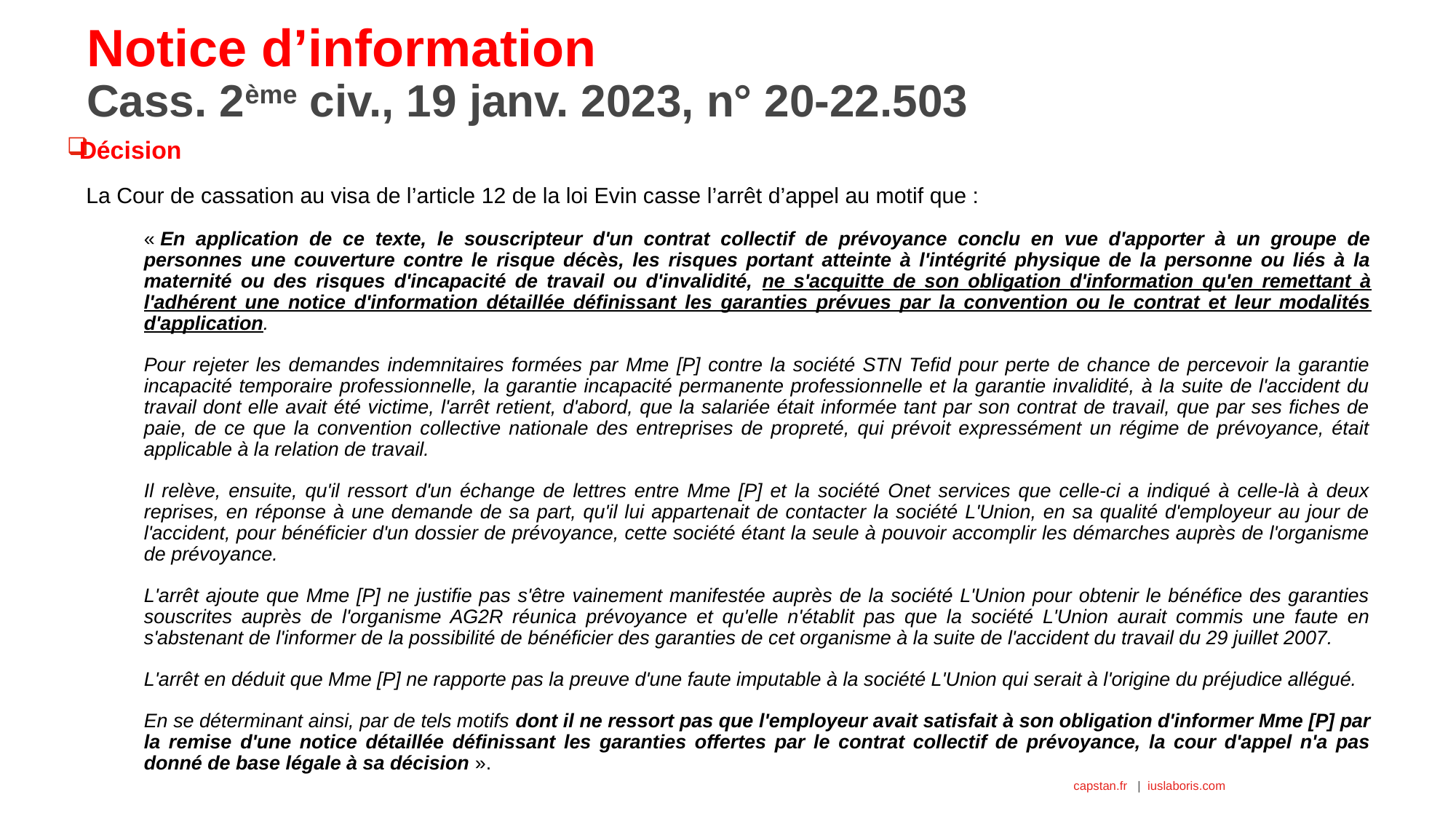

# Notice d’information Cass. 2ème civ., 19 janv. 2023, n° 20-22.503
Décision
La Cour de cassation au visa de l’article 12 de la loi Evin casse l’arrêt d’appel au motif que :
« En application de ce texte, le souscripteur d'un contrat collectif de prévoyance conclu en vue d'apporter à un groupe de personnes une couverture contre le risque décès, les risques portant atteinte à l'intégrité physique de la personne ou liés à la maternité ou des risques d'incapacité de travail ou d'invalidité, ne s'acquitte de son obligation d'information qu'en remettant à l'adhérent une notice d'information détaillée définissant les garanties prévues par la convention ou le contrat et leur modalités d'application.
Pour rejeter les demandes indemnitaires formées par Mme [P] contre la société STN Tefid pour perte de chance de percevoir la garantie incapacité temporaire professionnelle, la garantie incapacité permanente professionnelle et la garantie invalidité, à la suite de l'accident du travail dont elle avait été victime, l'arrêt retient, d'abord, que la salariée était informée tant par son contrat de travail, que par ses fiches de paie, de ce que la convention collective nationale des entreprises de propreté, qui prévoit expressément un régime de prévoyance, était applicable à la relation de travail.
Il relève, ensuite, qu'il ressort d'un échange de lettres entre Mme [P] et la société Onet services que celle-ci a indiqué à celle-là à deux reprises, en réponse à une demande de sa part, qu'il lui appartenait de contacter la société L'Union, en sa qualité d'employeur au jour de l'accident, pour bénéficier d'un dossier de prévoyance, cette société étant la seule à pouvoir accomplir les démarches auprès de l'organisme de prévoyance.
L'arrêt ajoute que Mme [P] ne justifie pas s'être vainement manifestée auprès de la société L'Union pour obtenir le bénéfice des garanties souscrites auprès de l'organisme AG2R réunica prévoyance et qu'elle n'établit pas que la société L'Union aurait commis une faute en s'abstenant de l'informer de la possibilité de bénéficier des garanties de cet organisme à la suite de l'accident du travail du 29 juillet 2007.
L'arrêt en déduit que Mme [P] ne rapporte pas la preuve d'une faute imputable à la société L'Union qui serait à l'origine du préjudice allégué.
En se déterminant ainsi, par de tels motifs dont il ne ressort pas que l'employeur avait satisfait à son obligation d'informer Mme [P] par la remise d'une notice détaillée définissant les garanties offertes par le contrat collectif de prévoyance, la cour d'appel n'a pas donné de base légale à sa décision ».

3